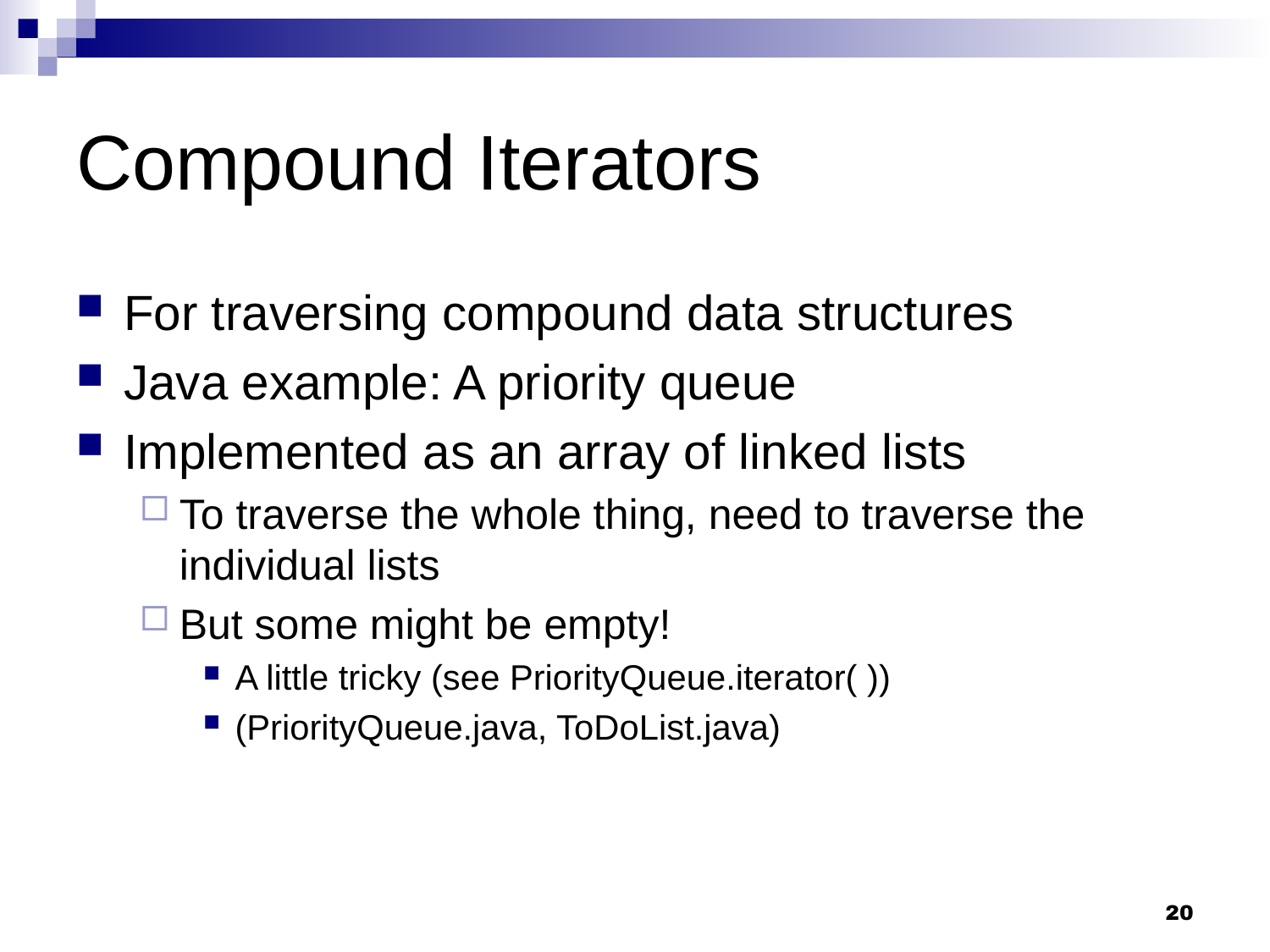

# Compound Iterators
For traversing compound data structures
Java example: A priority queue
Implemented as an array of linked lists
To traverse the whole thing, need to traverse the individual lists
But some might be empty!
A little tricky (see PriorityQueue.iterator( ))
(PriorityQueue.java, ToDoList.java)
20